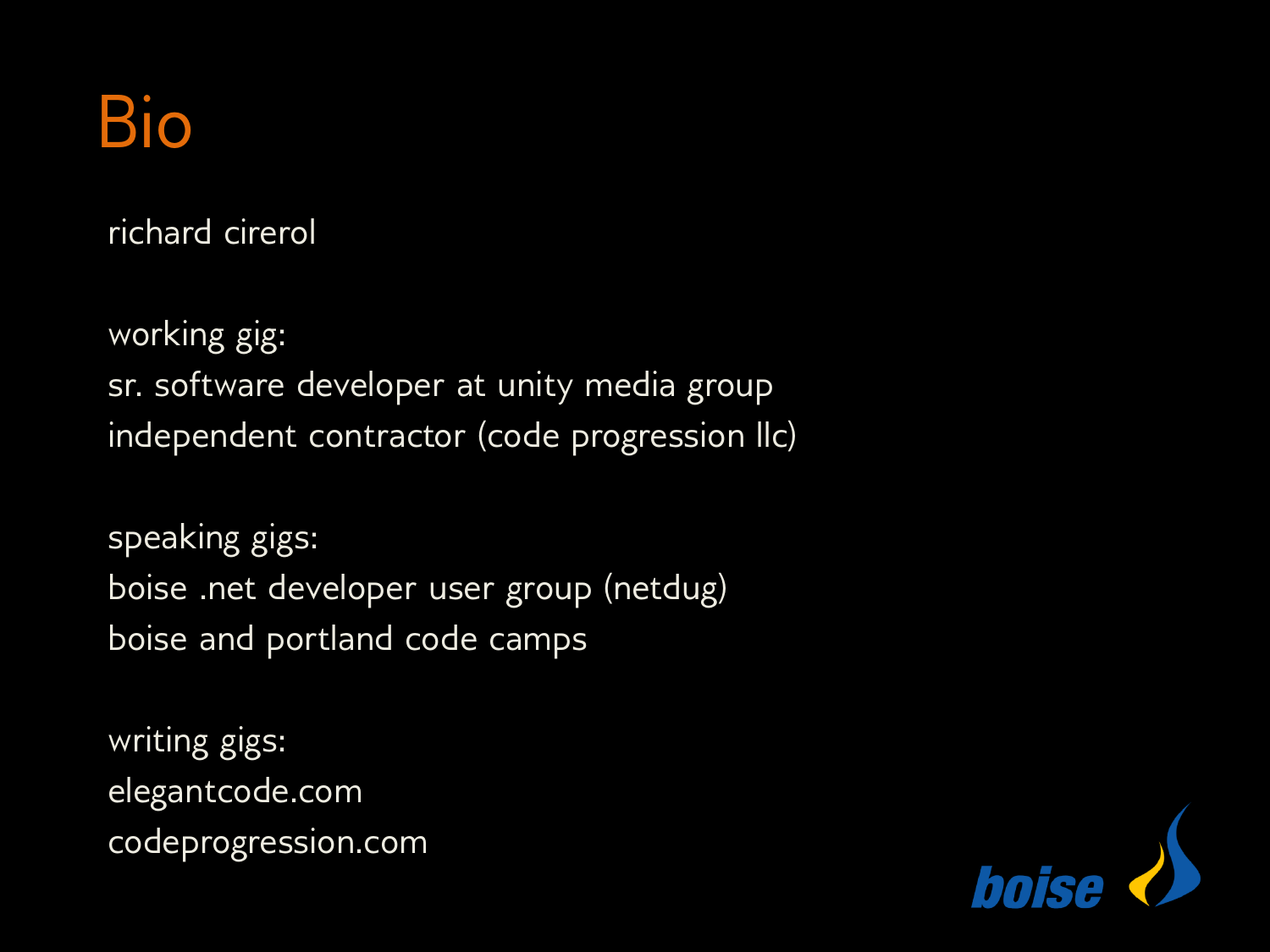

# Bio
richard cirerol

working gig:
	sr. software developer at unity media group
	independent contractor (code progression llc)

speaking gigs:
	boise .net developer user group (netdug)
	boise and portland code camps

writing gigs:
	elegantcode.com
	codeprogression.com